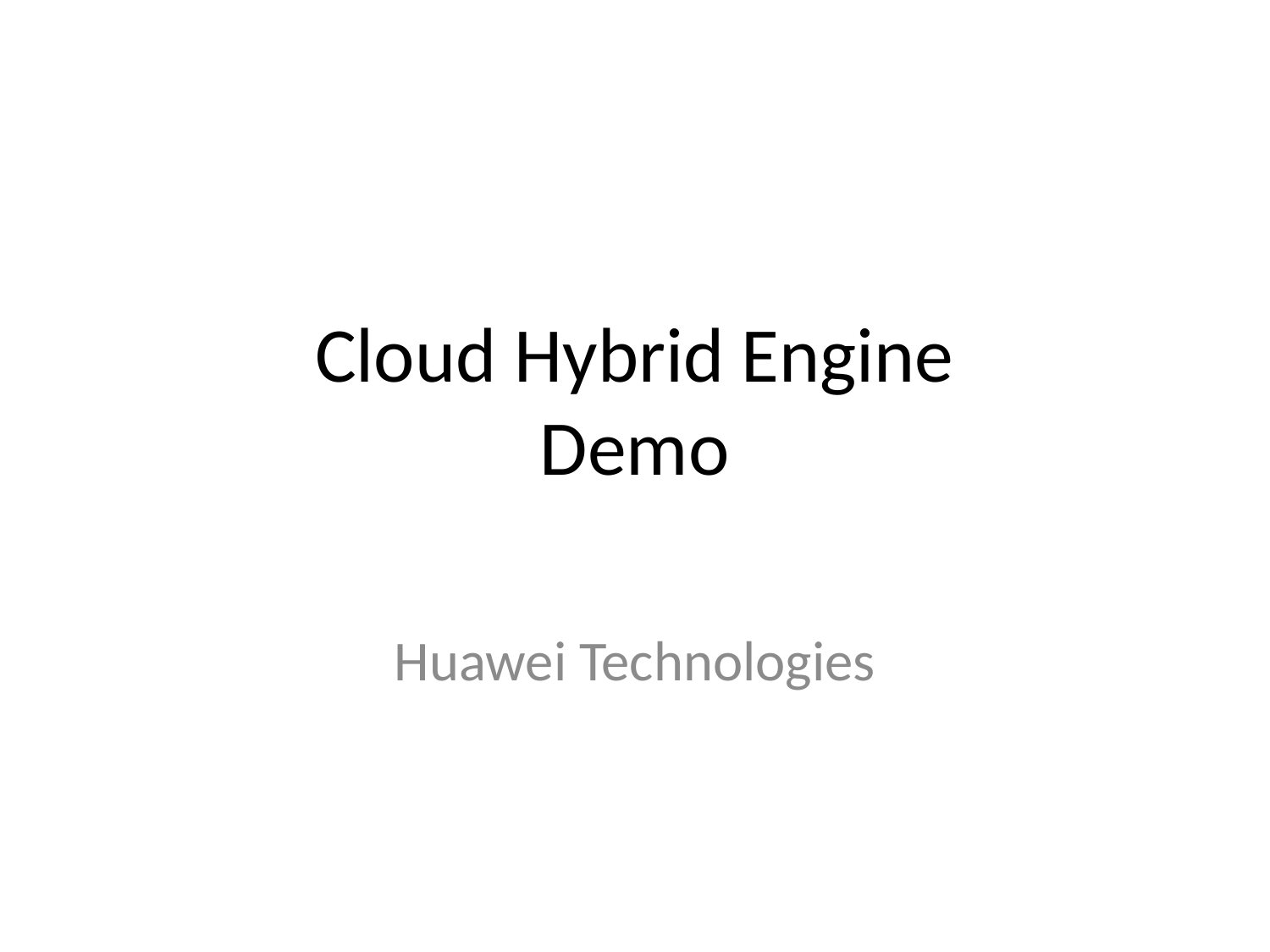

# Cloud Hybrid Engine Demo

Huawei Technologies